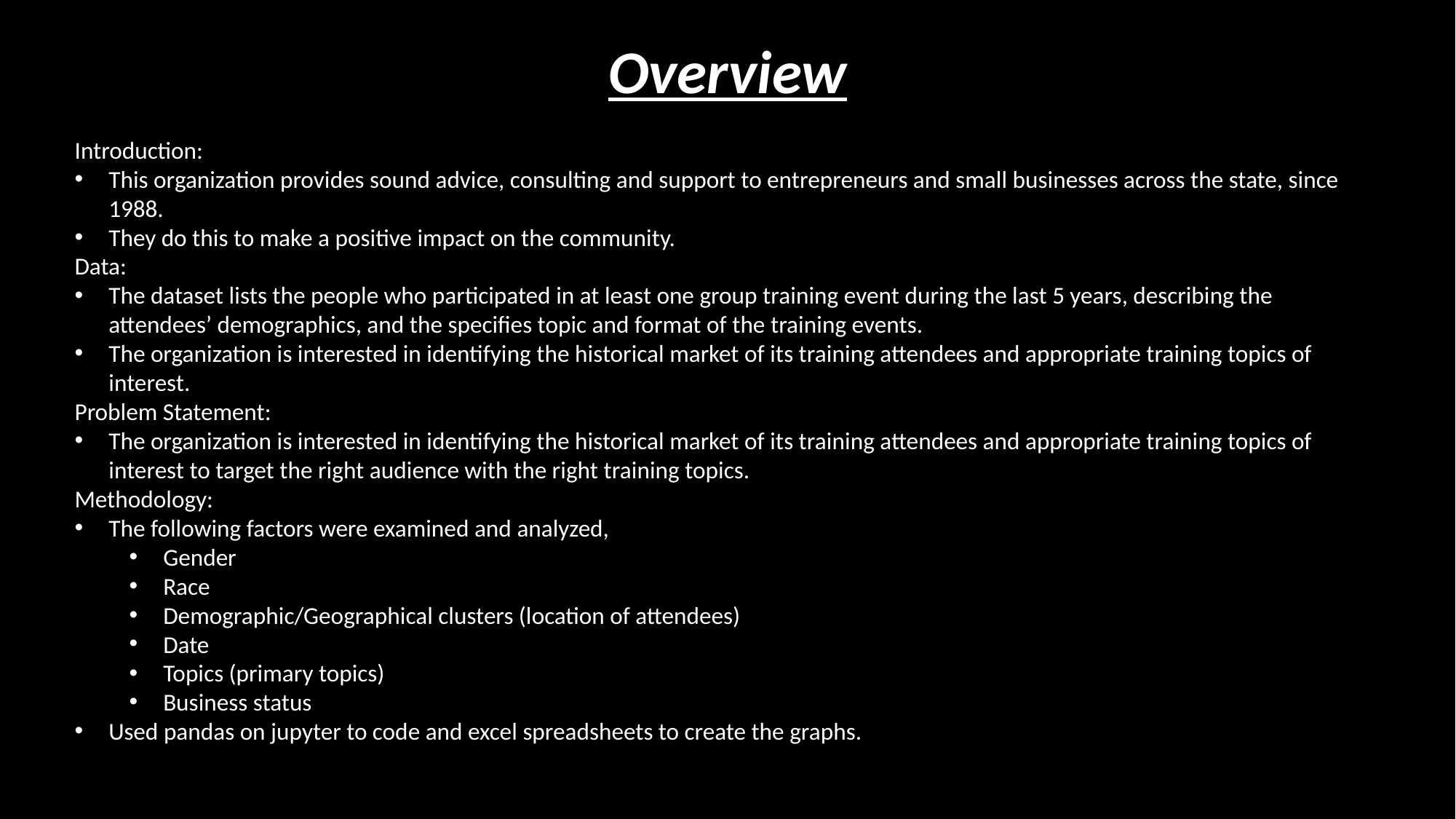

Overview

Introduction:
This organization provides sound advice, consulting and support to entrepreneurs and small businesses across the state, since 1988.
They do this to make a positive impact on the community.
Data:
The dataset lists the people who participated in at least one group training event during the last 5 years, describing the attendees’ demographics, and the specifies topic and format of the training events.
The organization is interested in identifying the historical market of its training attendees and appropriate training topics of interest.
Problem Statement:
The organization is interested in identifying the historical market of its training attendees and appropriate training topics of interest to target the right audience with the right training topics.
Methodology:
The following factors were examined and analyzed,
Gender
Race
Demographic/Geographical clusters (location of attendees)
Date
Topics (primary topics)
Business status
Used pandas on jupyter to code and excel spreadsheets to create the graphs.